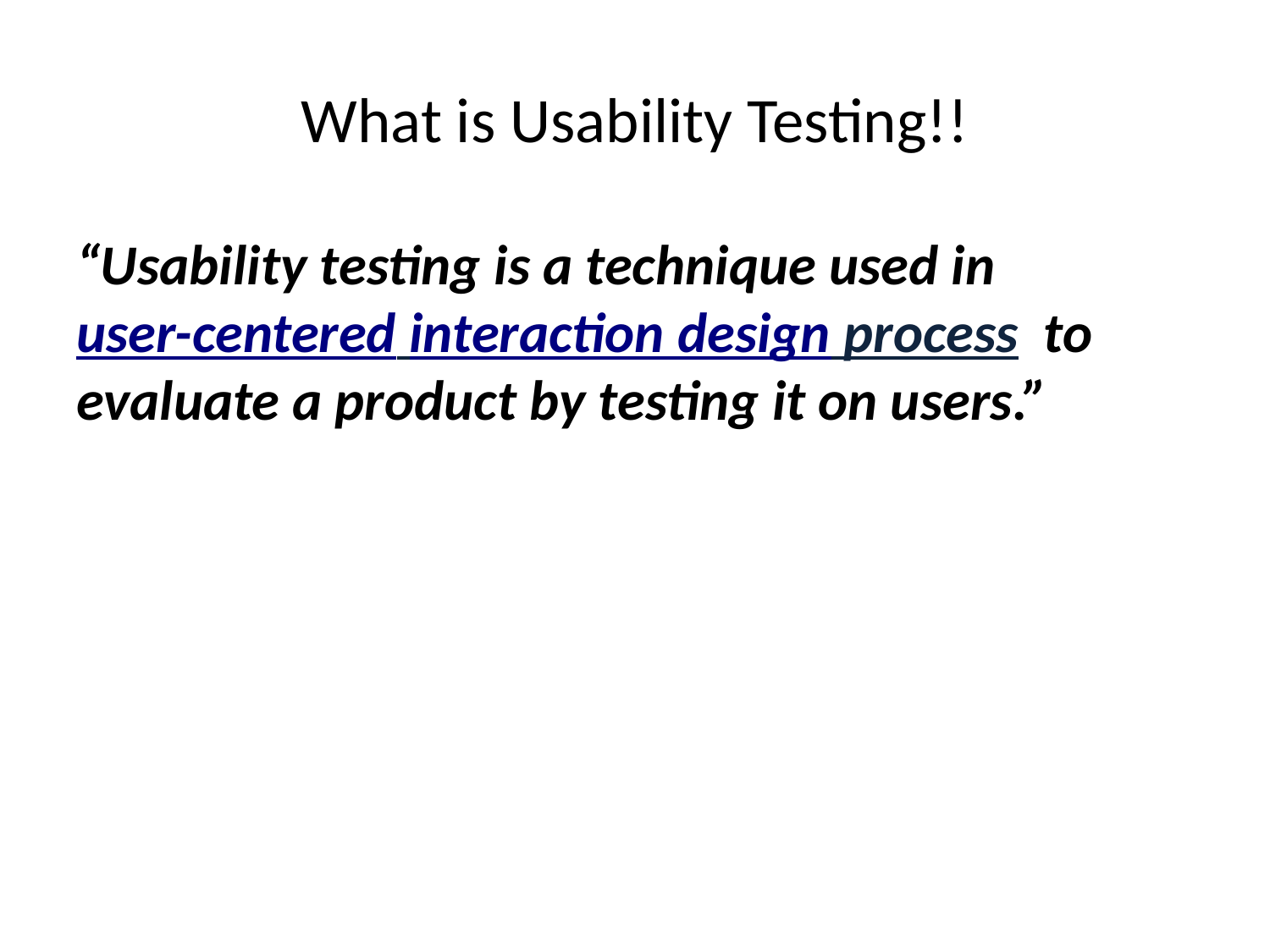

# What is Usability Testing!!
“Usability testing is a technique used in user-centered interaction design process  to evaluate a product by testing it on users.”